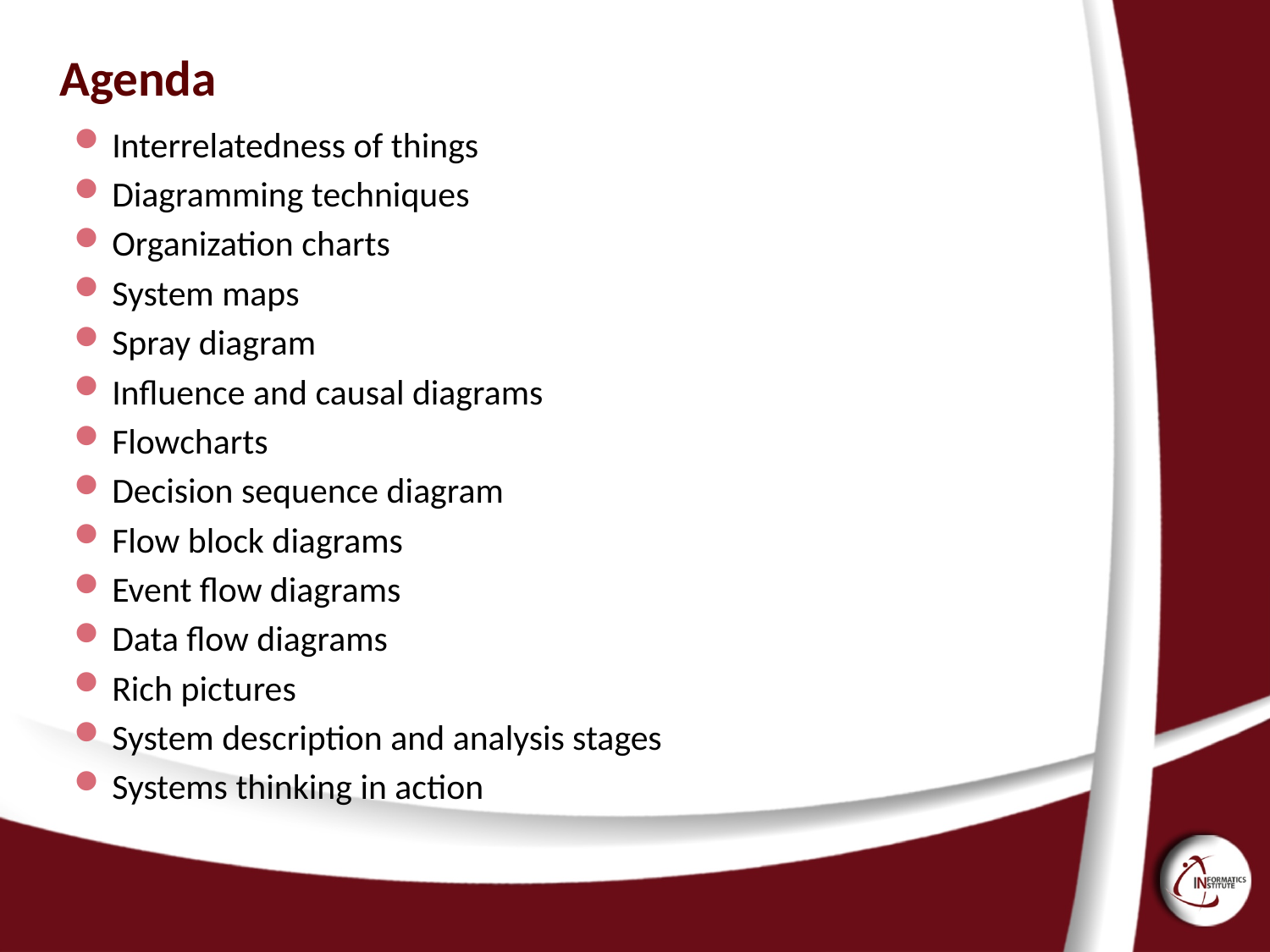

# Agenda
Interrelatedness of things
Diagramming techniques
Organization charts
System maps
Spray diagram
Influence and causal diagrams
Flowcharts
Decision sequence diagram
Flow block diagrams
Event flow diagrams
Data flow diagrams
Rich pictures
System description and analysis stages
Systems thinking in action